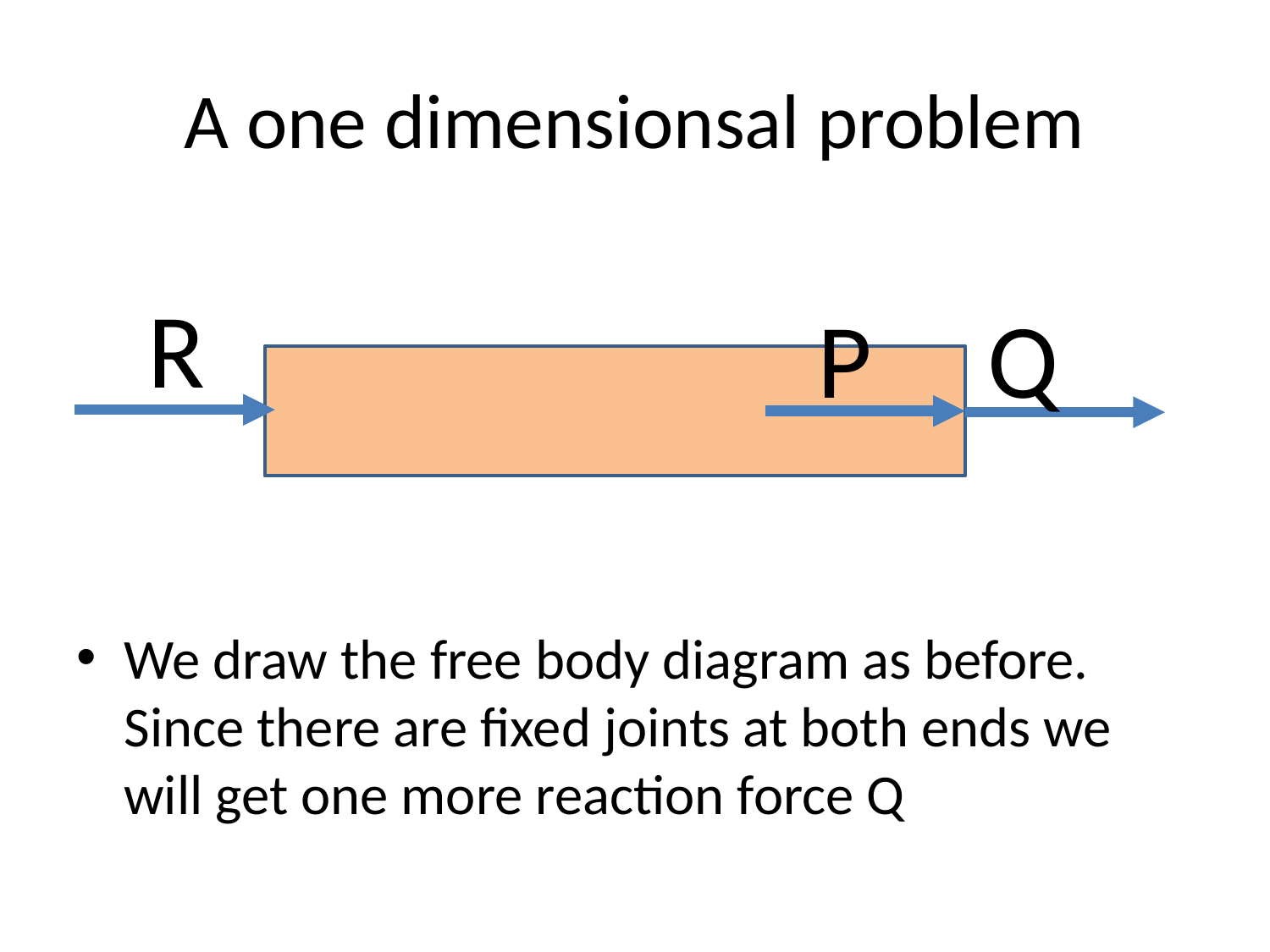

# A one dimensionsal problem
R
P
Q

We draw the free body diagram as before. Since there are fixed joints at both ends we will get one more reaction force Q